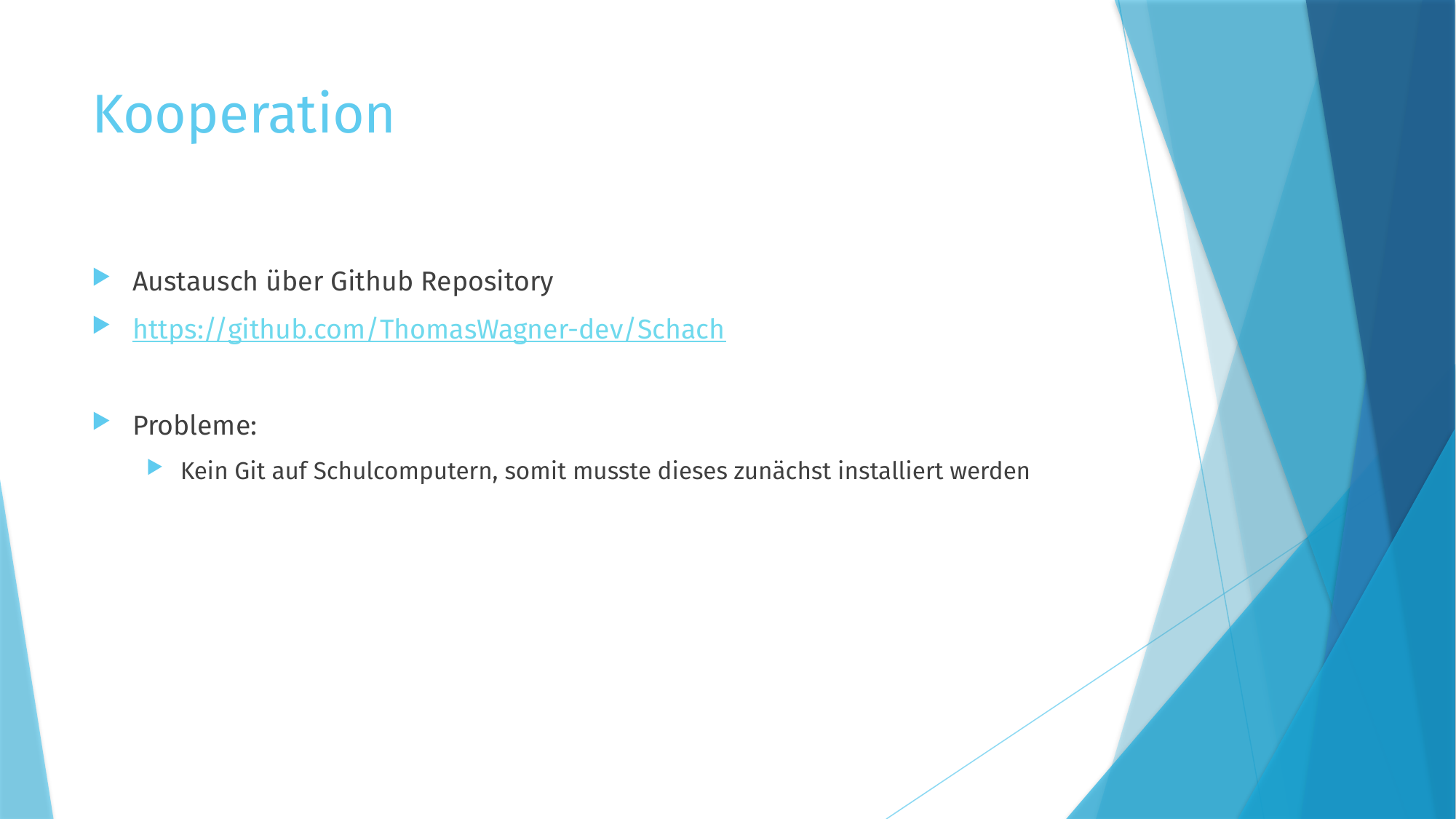

# Kooperation
Austausch über Github Repository
https://github.com/ThomasWagner-dev/Schach

Probleme:
Kein Git auf Schulcomputern, somit musste dieses zunächst installiert werden